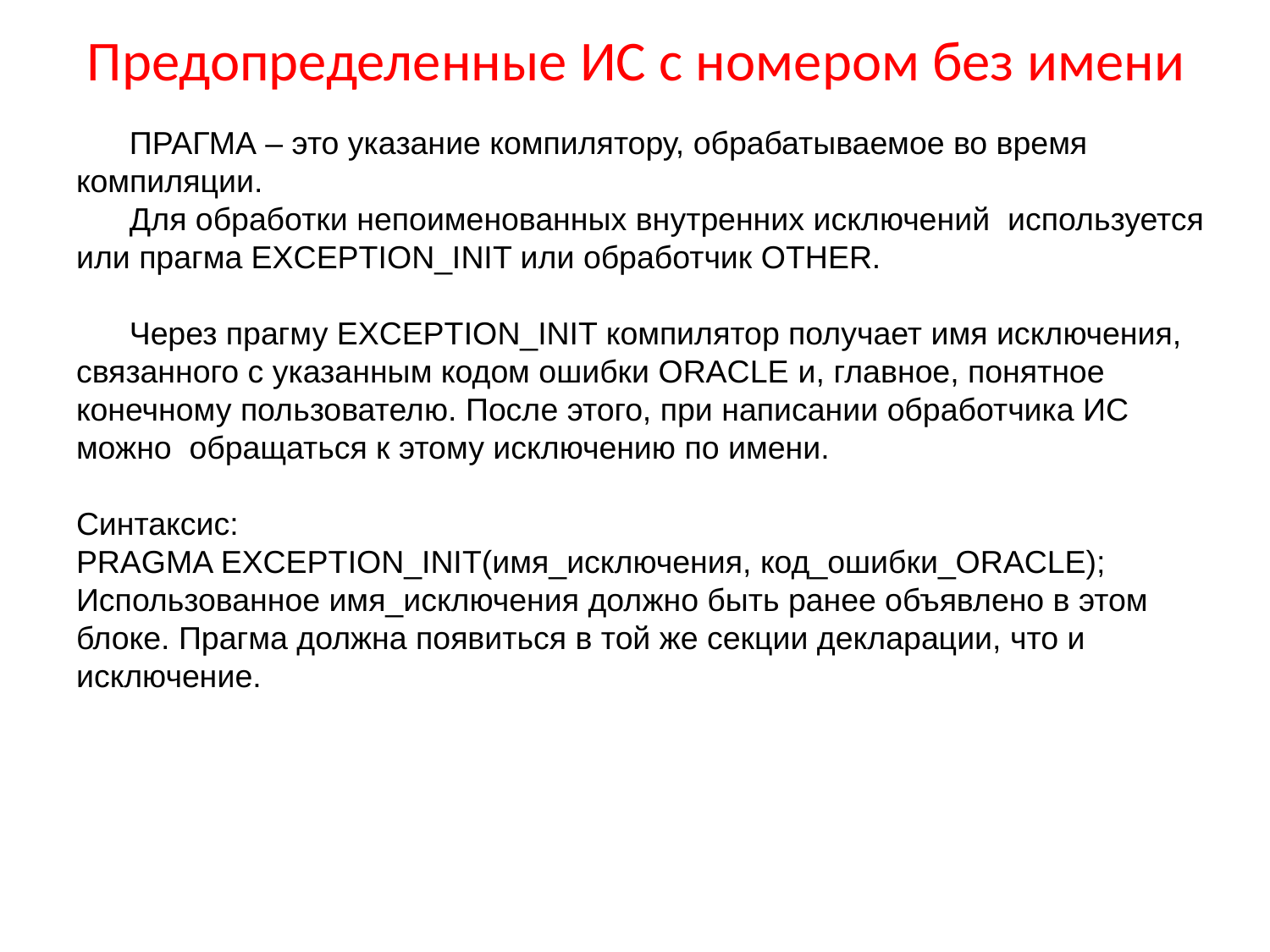

# Предопределенные ИС с номером без имени
      ПРАГМА – это указание компилятору, обрабатываемое во время компиляции.
      Для обработки непоименованных внутренних исключений  используется или прагма EXCEPTION_INIT или обработчик OTHER.

      Через прагму EXCEPTION_INIT компилятор получает имя исключения, связанного с указанным кодом ошибки ORACLE и, главное, понятное конечному пользователю. После этого, при написании обработчика ИС можно  обращаться к этому исключению по имени.

Синтаксис:
PRAGMA EXCEPTION_INIT(имя_исключения, код_ошибки_ORACLE);
Использованное имя_исключения должно быть ранее объявлено в этом блоке. Прагма должна появиться в той же секции декларации, что и  исключение.